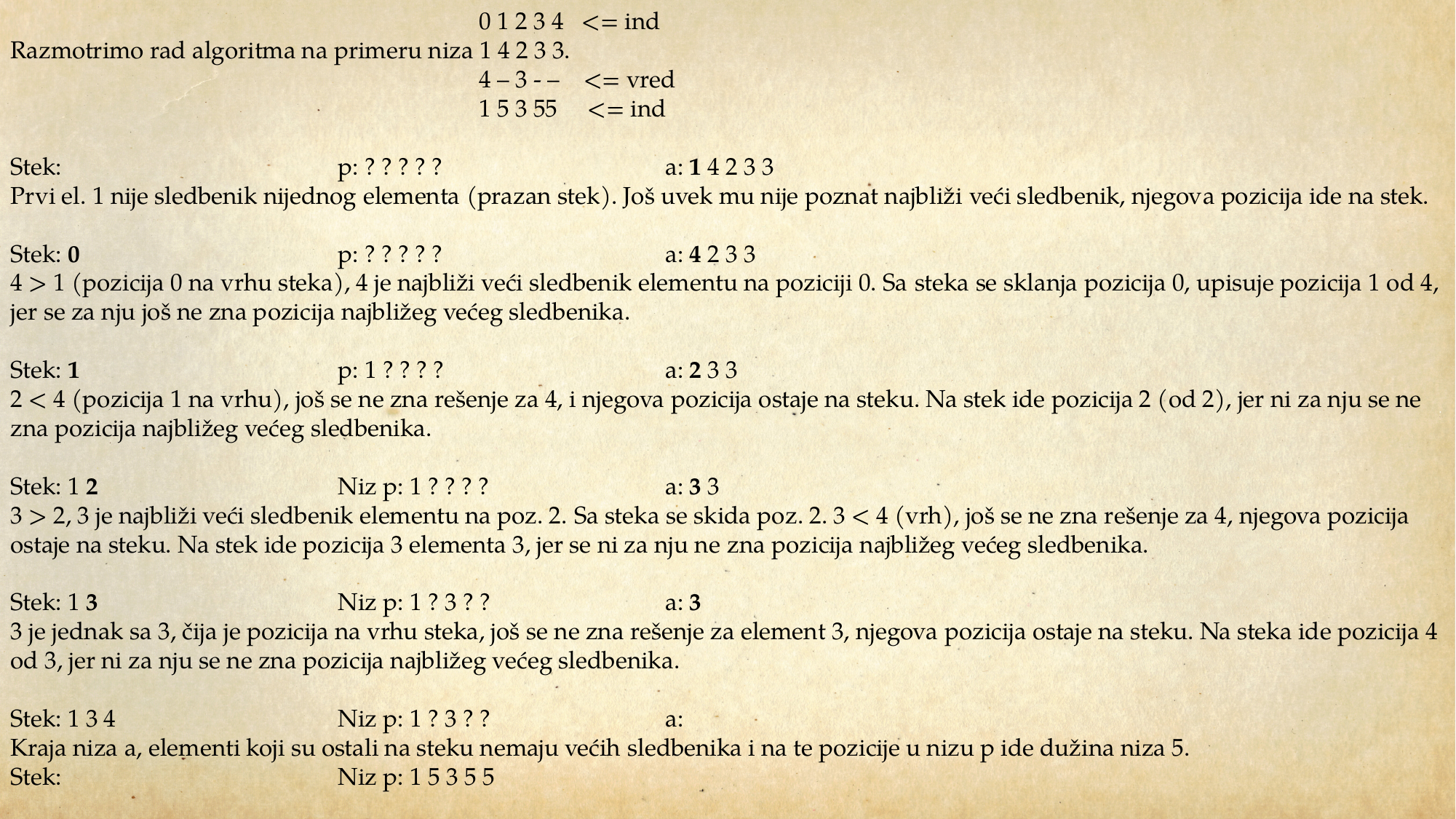

0 1 2 3 4   <= ind
Razmotrimo rad algoritma na primeru niza 1 4 2 3 3.
                                                                              4 – 3 - –    <= vred
                                                                              1 5 3 55     <= ind

Stek: 			p: ? ? ? ? ?			a: 1 4 2 3 3
Prvi el. 1 nije sledbenik nijednog elementa (prazan stek). Još uvek mu nije poznat najbliži veći sledbenik, njegova pozicija ide na stek.

Stek: 0 			p: ? ? ? ? ? 		a: 4 2 3 3
4 > 1 (pozicija 0 na vrhu steka), 4 je najbliži veći sledbenik elementu na poziciji 0. Sa steka se sklanja pozicija 0, upisuje pozicija 1 od 4, jer se za nju još ne zna pozicija najbližeg većeg sledbenika.

Stek: 1 			p: 1 ? ? ? ?			a: 2 3 3
2 < 4 (pozicija 1 na vrhu), još se ne zna rešenje za 4, i njegova pozicija ostaje na steku. Na stek ide pozicija 2 (od 2), jer ni za nju se ne zna pozicija najbližeg većeg sledbenika.

Stek: 1 2 			Niz p: 1 ? ? ? ? 		a: 3 3
3 > 2, 3 je najbliži veći sledbenik elementu na poz. 2. Sa steka se skida poz. 2. 3 < 4 (vrh), još se ne zna rešenje za 4, njegova pozicija ostaje na steku. Na stek ide pozicija 3 elementa 3, jer se ni za nju ne zna pozicija najbližeg većeg sledbenika.

Stek: 1 3 			Niz p: 1 ? 3 ? ? 		a: 3
3 je jednak sa 3, čija je pozicija na vrhu steka, još se ne zna rešenje za element 3, njegova pozicija ostaje na steku. Na steka ide pozicija 4 od 3, jer ni za nju se ne zna pozicija najbližeg većeg sledbenika.

Stek: 1 3 4 		Niz p: 1 ? 3 ? ?		a:
Kraja niza a, elementi koji su ostali na steku nemaju većih sledbenika i na te pozicije u nizu p ide dužina niza 5.
Stek: 			Niz p: 1 5 3 5 5